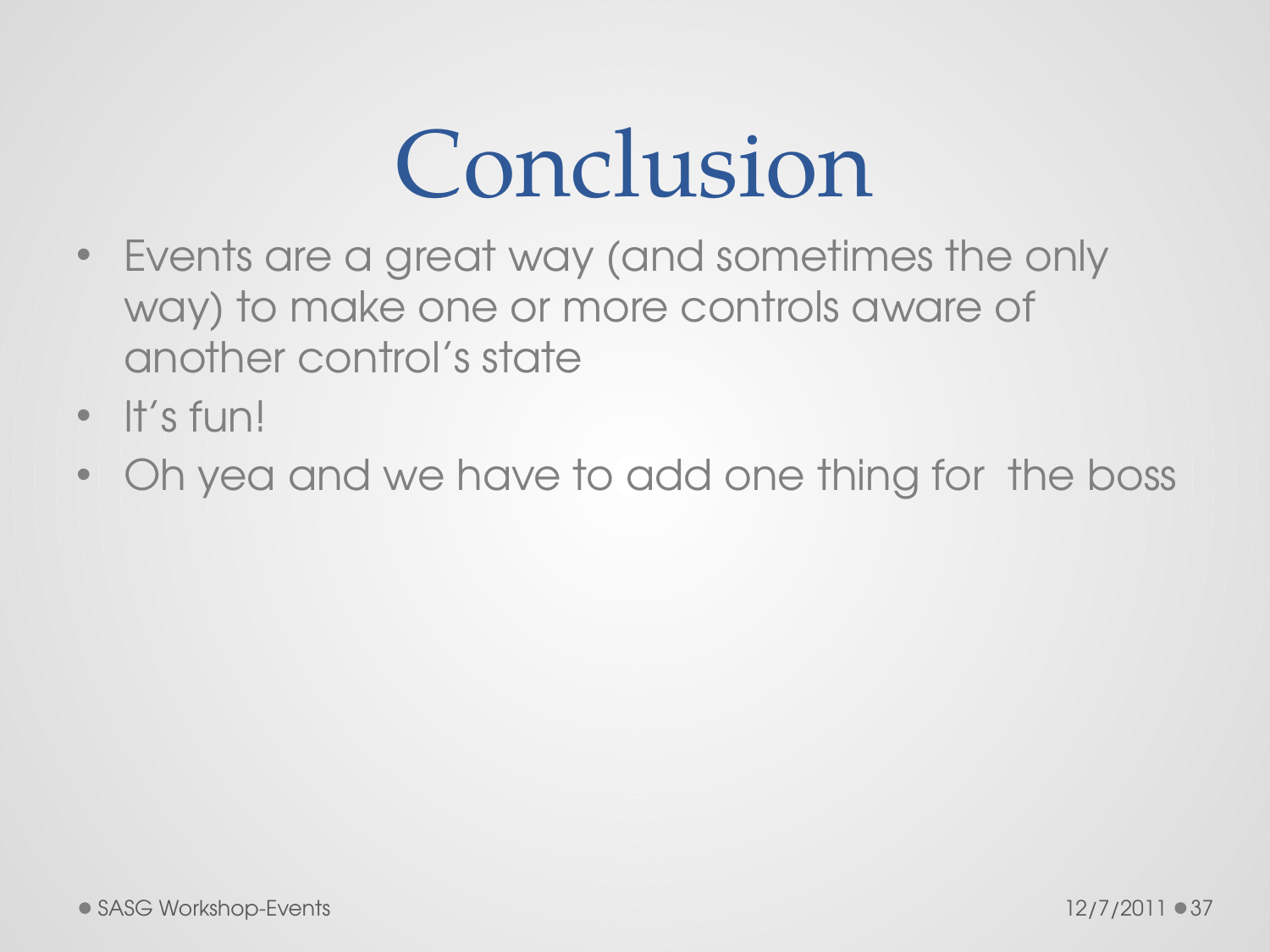

# Conclusion
Events are a great way (and sometimes the only way) to make one or more controls aware of another control’s state
It’s fun!
Oh yea and we have to add one thing for  the boss
SASG Workshop-Events
12/7/2011
37